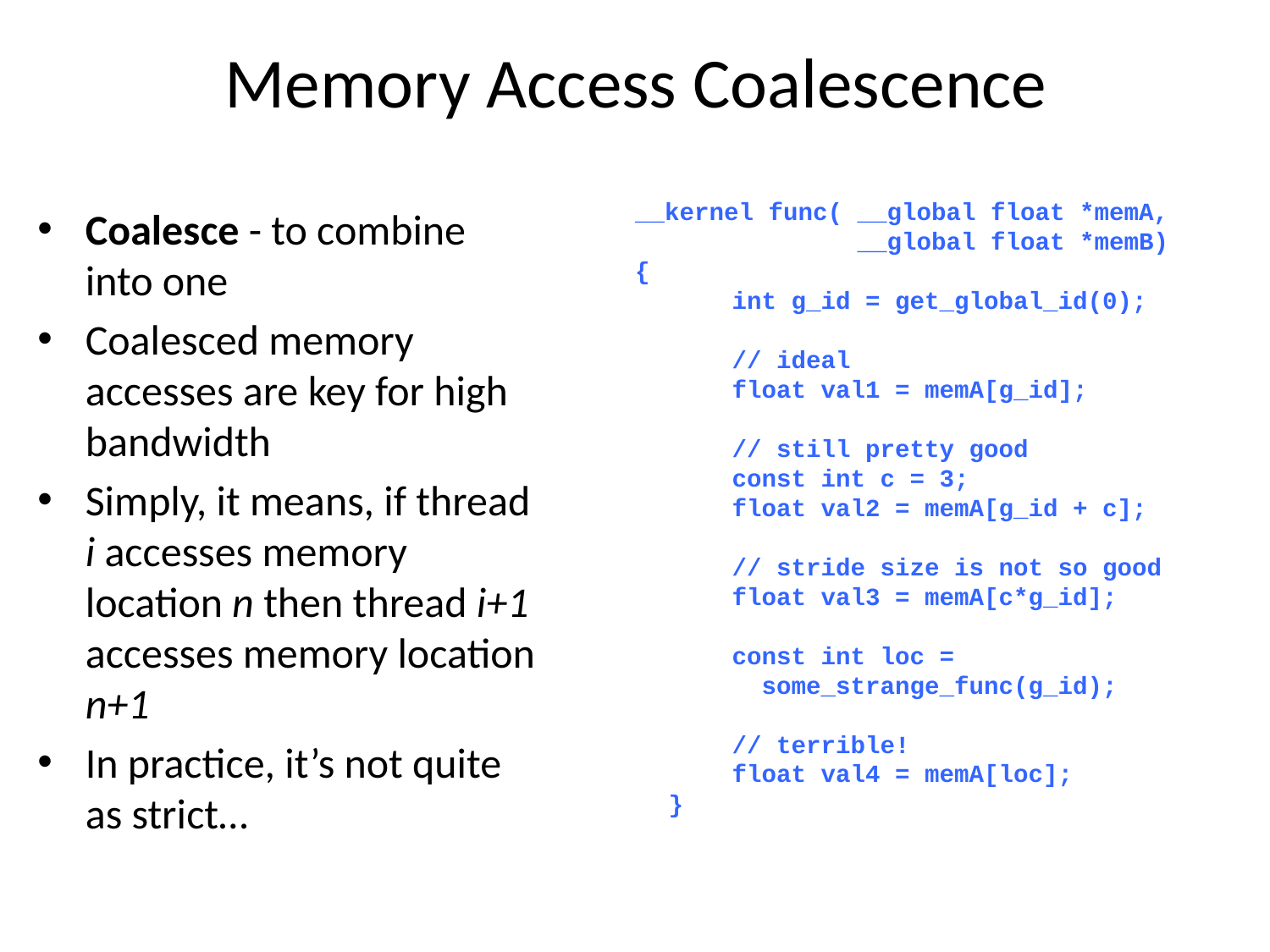

# Memory Access Coalescence
Coalesce - to combine into one
Coalesced memory accesses are key for high bandwidth
Simply, it means, if thread i accesses memory location n then thread i+1 accesses memory location n+1
In practice, it’s not quite as strict…
__kernel func( __global float *memA,
               __global float *memB)
{
int g_id = get_global_id(0);

// ideal
float val1 = memA[g_id];

// still pretty good
const int c = 3;
float val2 = memA[g_id + c];

// stride size is not so good
float val3 = memA[c*g_id];

const int loc =
  some_strange_func(g_id);

// terrible!
float val4 = memA[loc];
}